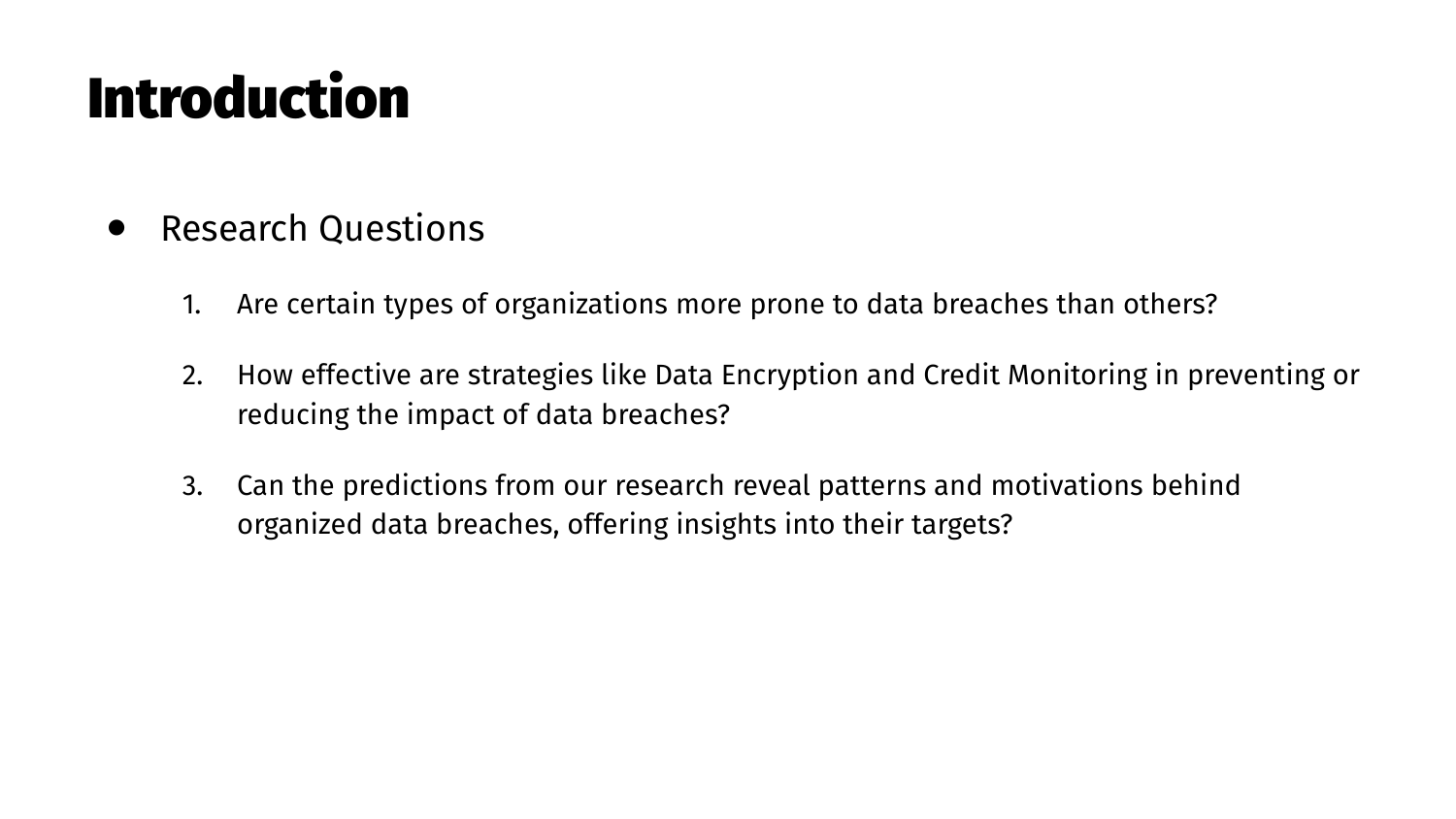

# Introduction
Research Questions
Are certain types of organizations more prone to data breaches than others?
How effective are strategies like Data Encryption and Credit Monitoring in preventing or reducing the impact of data breaches?
Can the predictions from our research reveal patterns and motivations behind organized data breaches, offering insights into their targets?